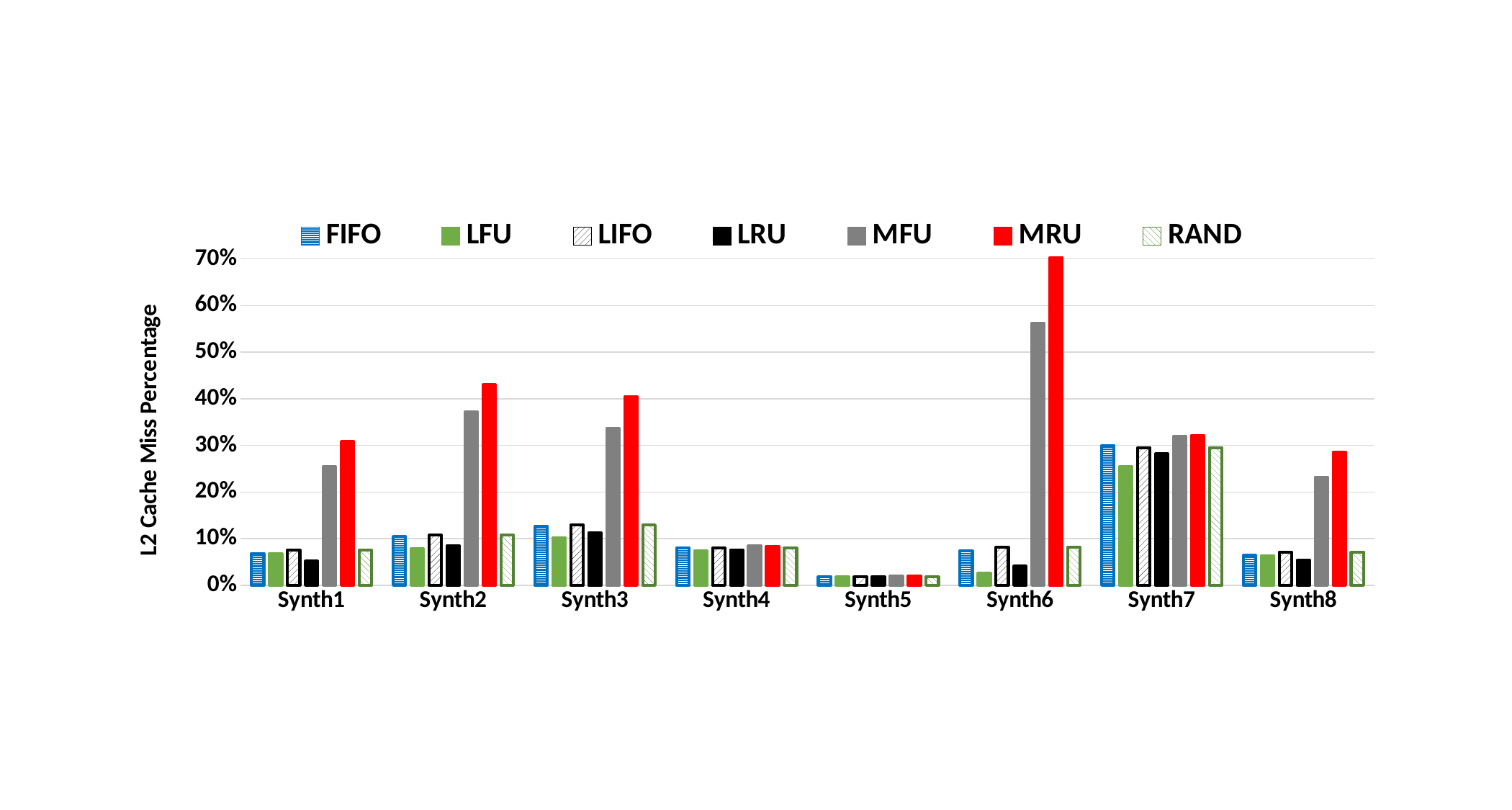

### Chart

| Category | FIFO | LFU | LIFO | LRU | MFU | MRU | RAND |
|---|---|---|---|---|---|---|---|
| Synth1 | 0.0682166 | 0.068095 | 0.0754585 | 0.0512283 | 0.254005 | 0.308218 | 0.0754585 |
| Synth2 | 0.104274 | 0.0778979 | 0.107424 | 0.0846578 | 0.371344 | 0.429773 | 0.107424 |
| Synth3 | 0.126517 | 0.101536 | 0.129225 | 0.112201 | 0.336372 | 0.40462 | 0.129225 |
| Synth4 | 0.0799814 | 0.0740554 | 0.079816 | 0.0756469 | 0.0847981 | 0.0828656 | 0.079816 |
| Synth5 | 0.0180251 | 0.0176356 | 0.018033 | 0.0178414 | 0.0194129 | 0.0198138 | 0.018033 |
| Synth6 | 0.0735333 | 0.0258417999999999 | 0.0814855999999999 | 0.040613 | 0.562082 | 0.702754 | 0.0814855999999999 |
| Synth7 | 0.299788999999999 | 0.254452 | 0.295078 | 0.281615 | 0.319225 | 0.321472 | 0.295078 |
| Synth8 | 0.0636627 | 0.0632643 | 0.0711789999999999 | 0.0538279999999999 | 0.231165999999999 | 0.285017 | 0.0711789999999999 |